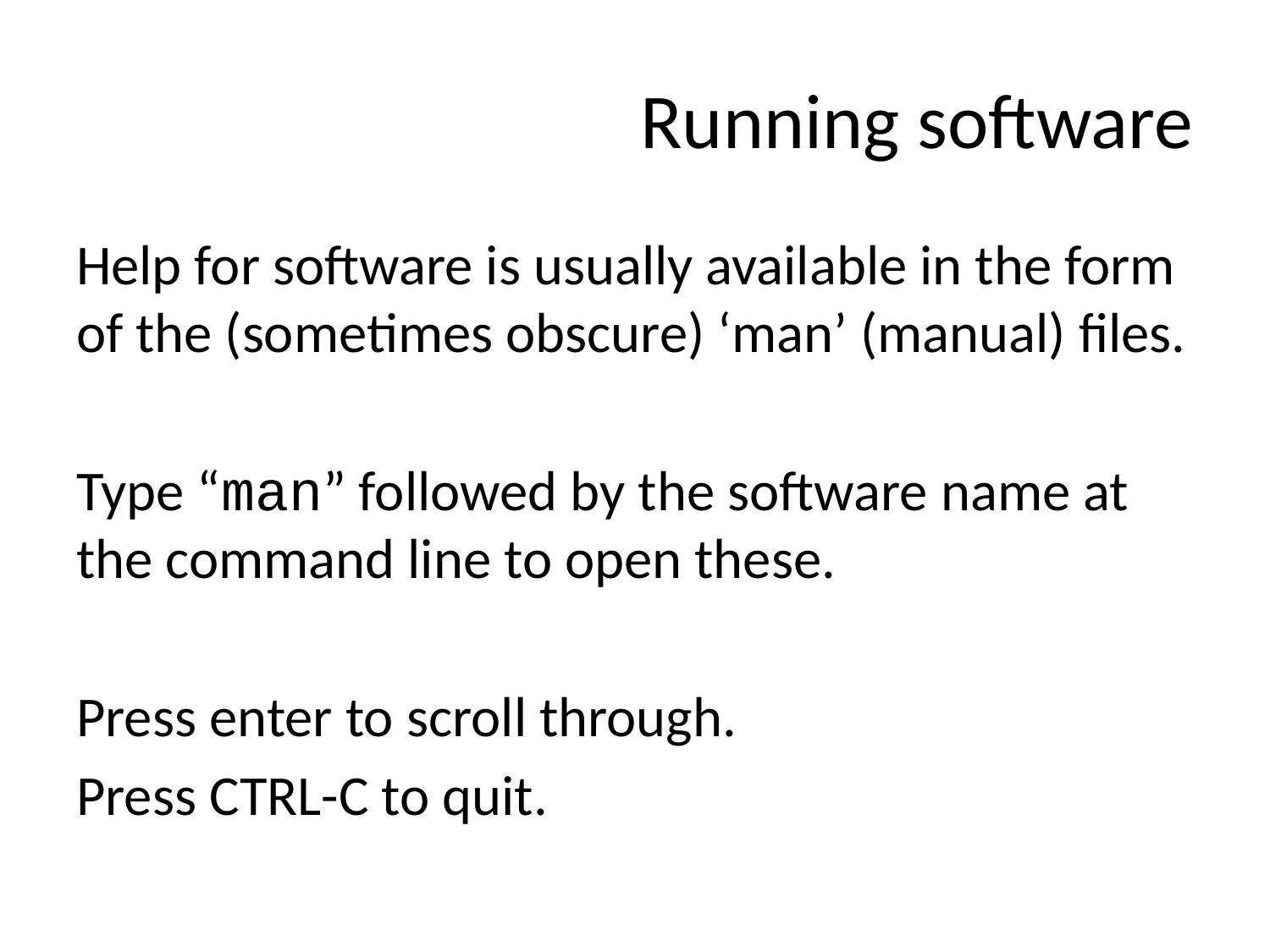

# Running software
Help for software is usually available in the form of the (sometimes obscure) ‘man’ (manual) files.

Type “man” followed by the software name at the command line to open these.

Press enter to scroll through.
Press CTRL-C to quit.